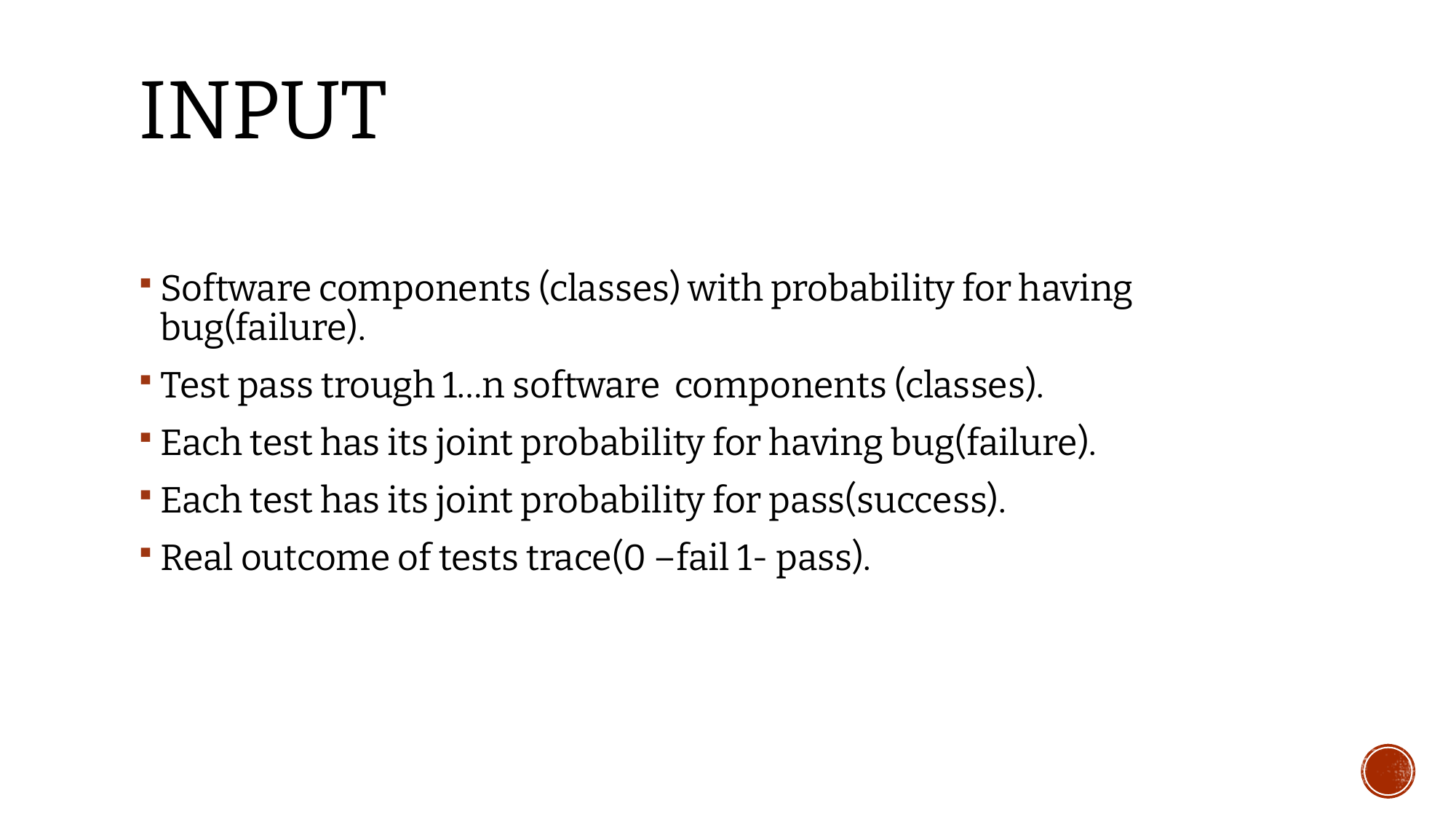

# Input

Software components (classes) with probability for having bug(failure).
Test pass trough 1…n software  components (classes).
Each test has its joint probability for having bug(failure).
Each test has its joint probability for pass(success).
Real outcome of tests trace(0 –fail 1- pass).